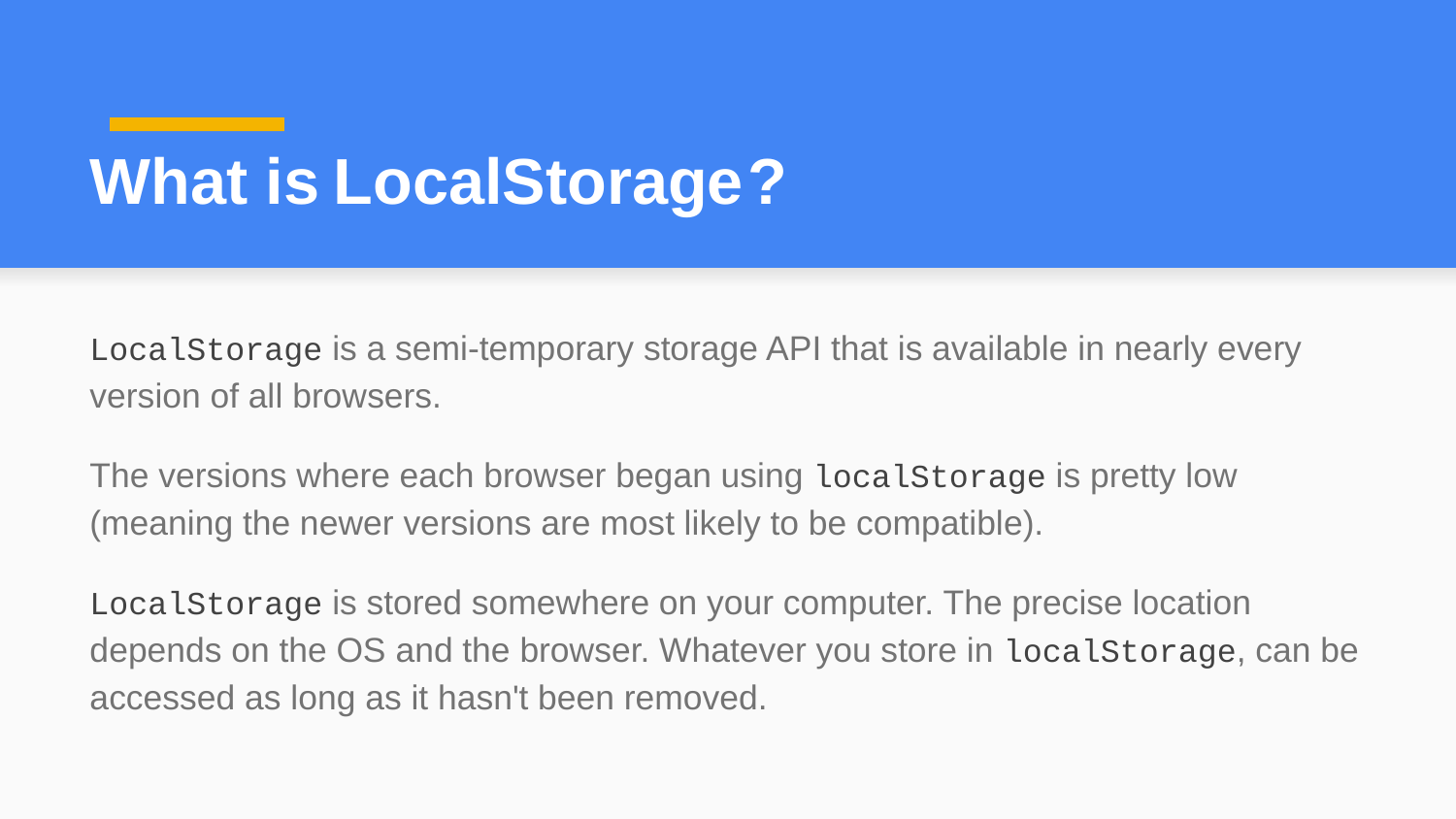

# What is LocalStorage?

LocalStorage
LocalStorage is a semi-temporary storage API that is available in nearly every version of all browsers.
The versions where each browser began using localStorage is pretty low (meaning the newer versions are most likely to be compatible).
LocalStorage is stored somewhere on your computer. The precise location depends on the OS and the browser. Whatever you store in localStorage, can be accessed as long as it hasn't been removed.